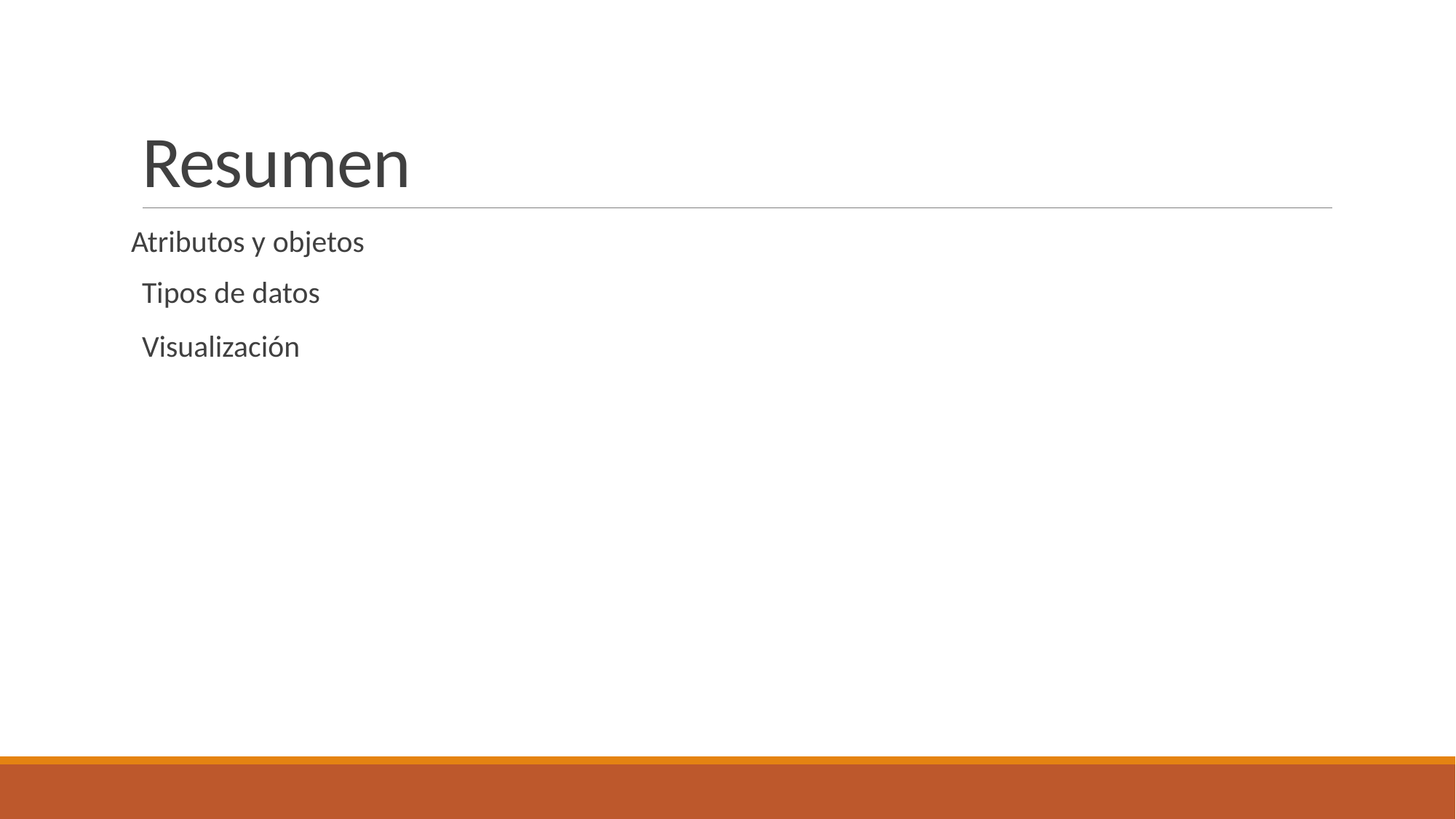

# Resumen
Atributos y objetos
Tipos de datos
Visualización